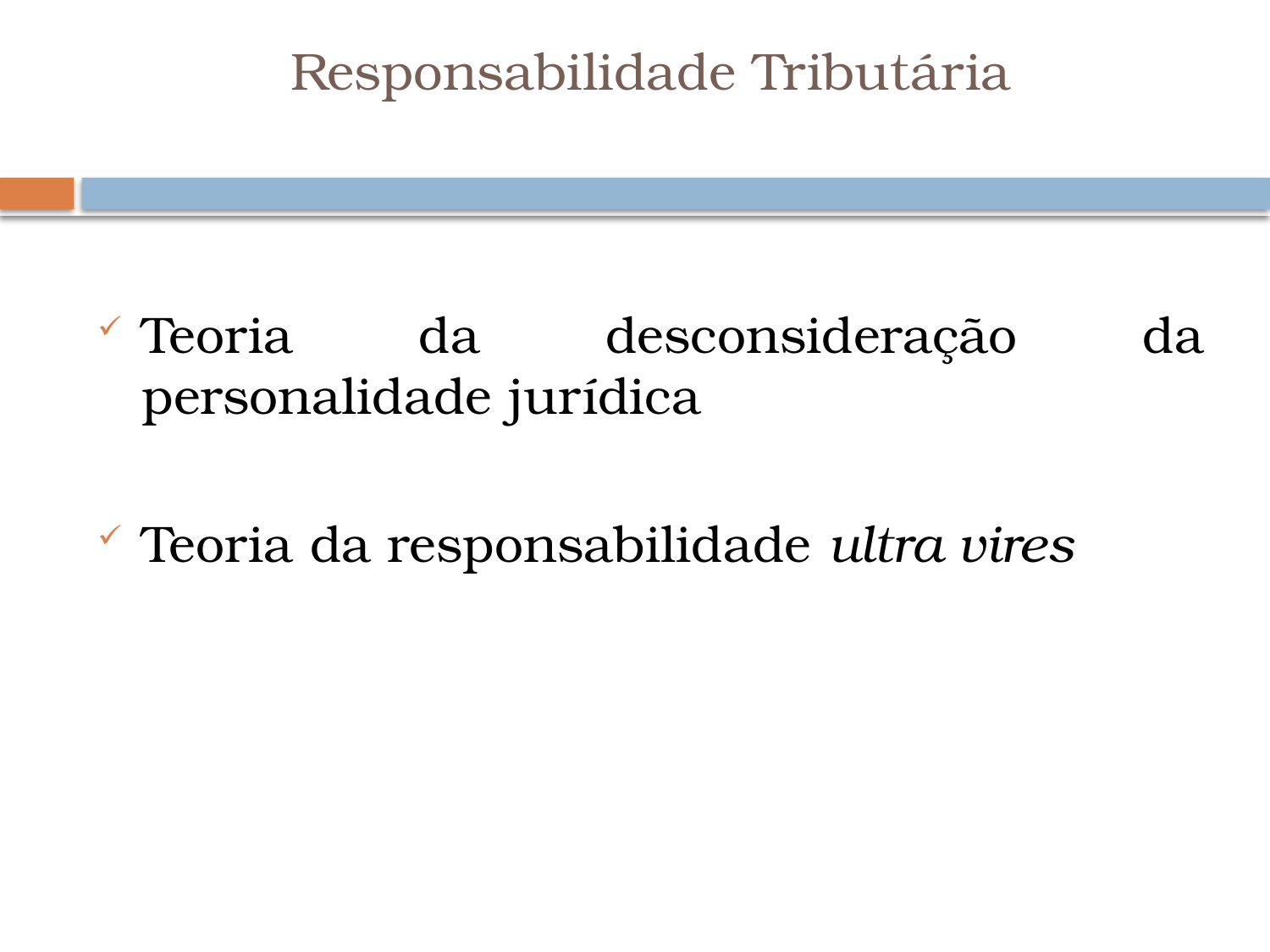

# Responsabilidade Tributária

Teoria da desconsideração da personalidade jurídica

Teoria da responsabilidade ultra vires